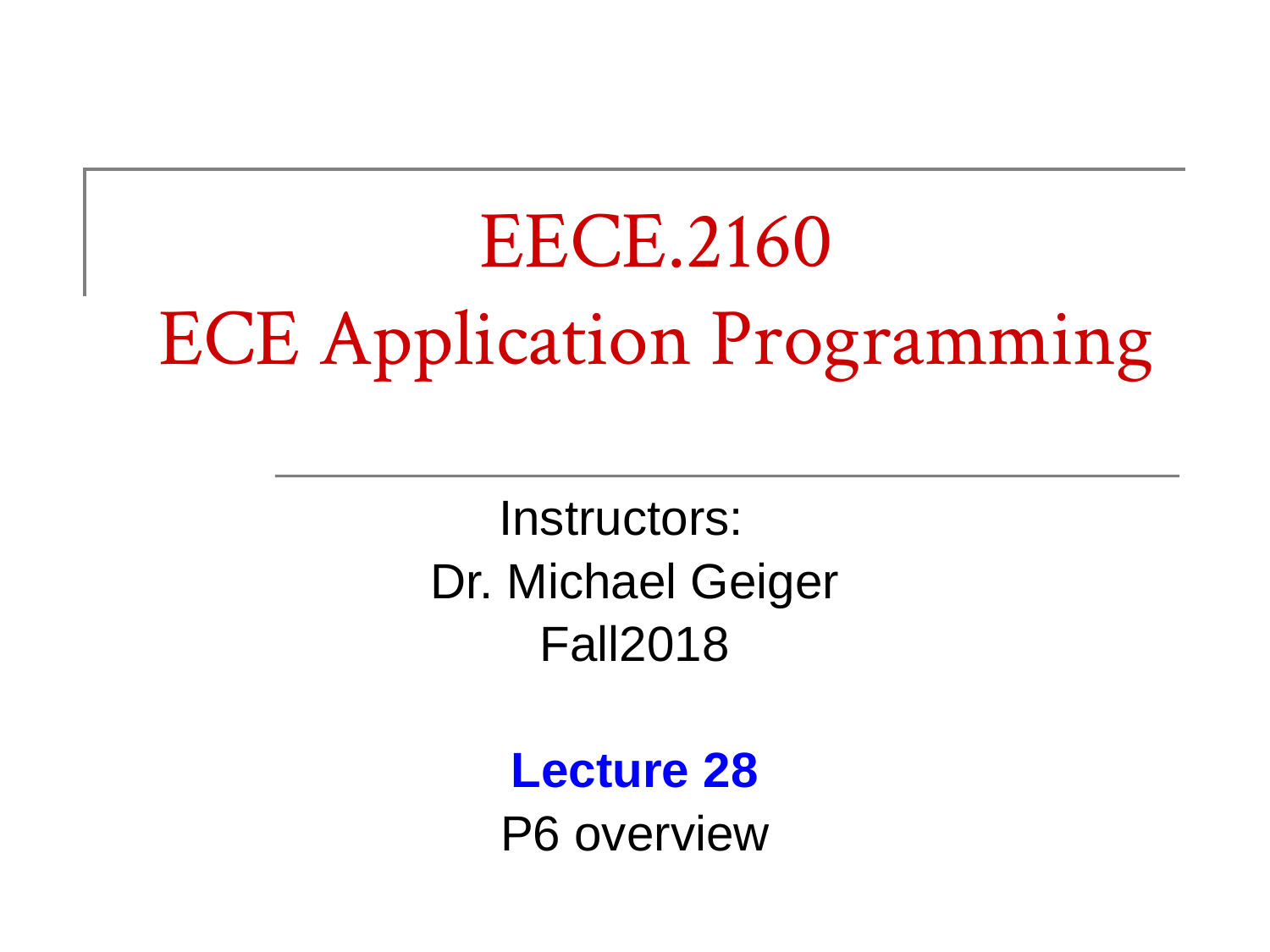

# EECE.2160 ECE Application Programming
Instructors:
Dr. Michael Geiger
Fall2018

Lecture 28
P6 overview